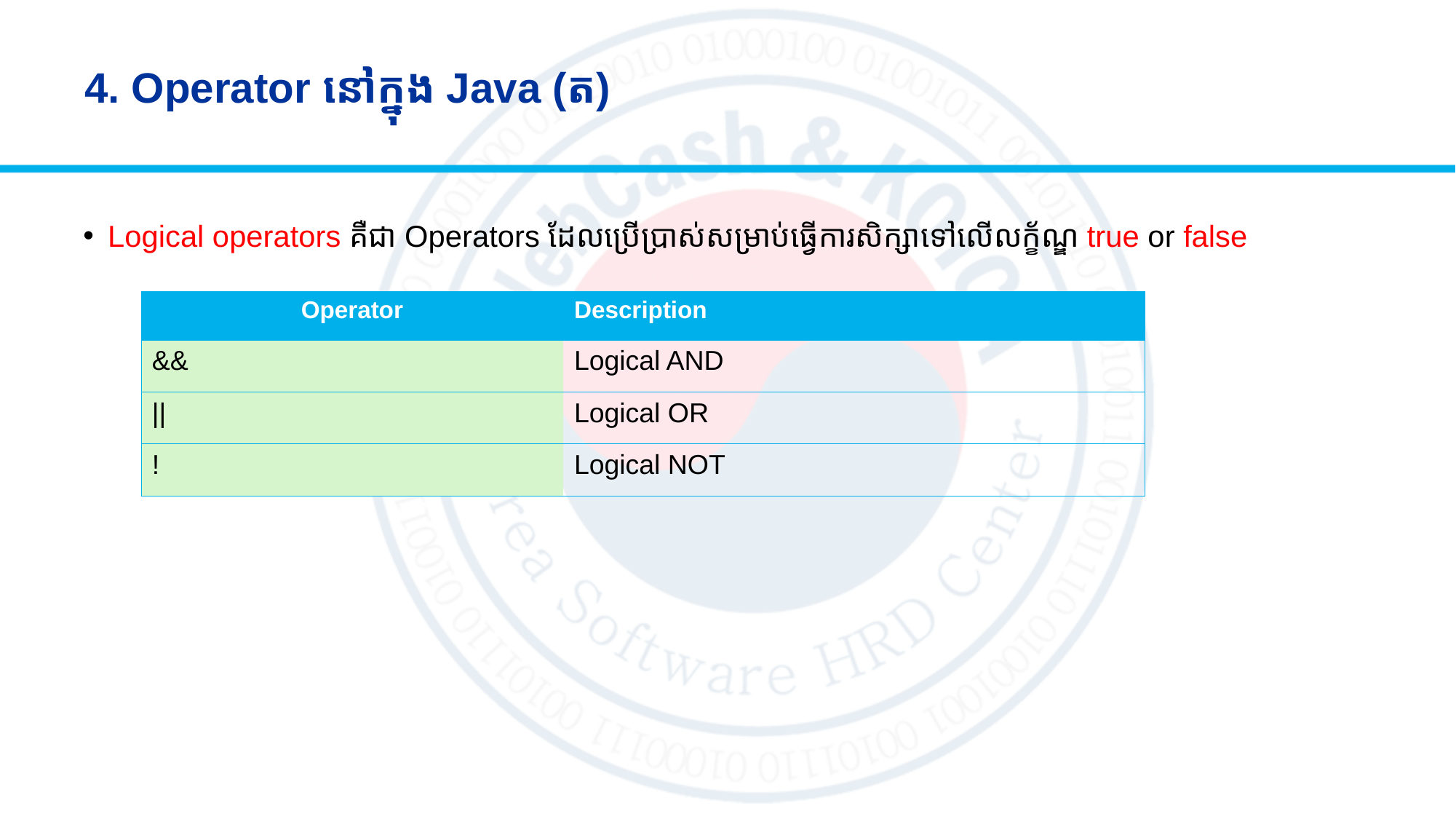

# 4. Operator នៅក្នុង Java (ត)
Logical operators គឺជា Operators ដែលប្រើប្រាស់សម្រាប់ធ្វើការសិក្សាទៅលើលក្ខ័ណ្ឌ true or false

| Operator | Description |
| --- | --- |
| && | Logical AND |
| || | Logical OR |
| ! | Logical NOT |